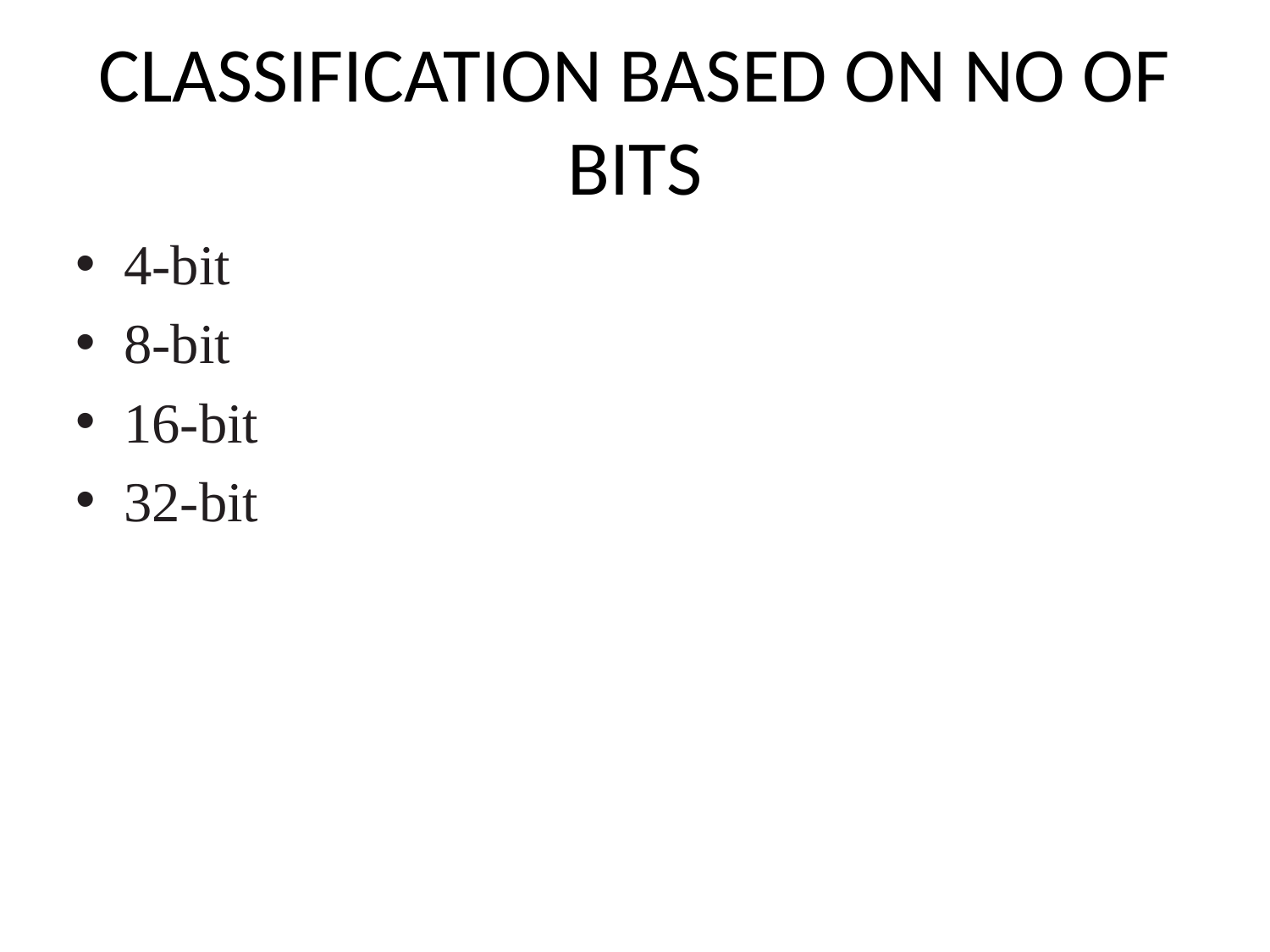

CLASSIFICATION BASED ON NO OF BITS
4-bit
8-bit
16-bit
32-bit